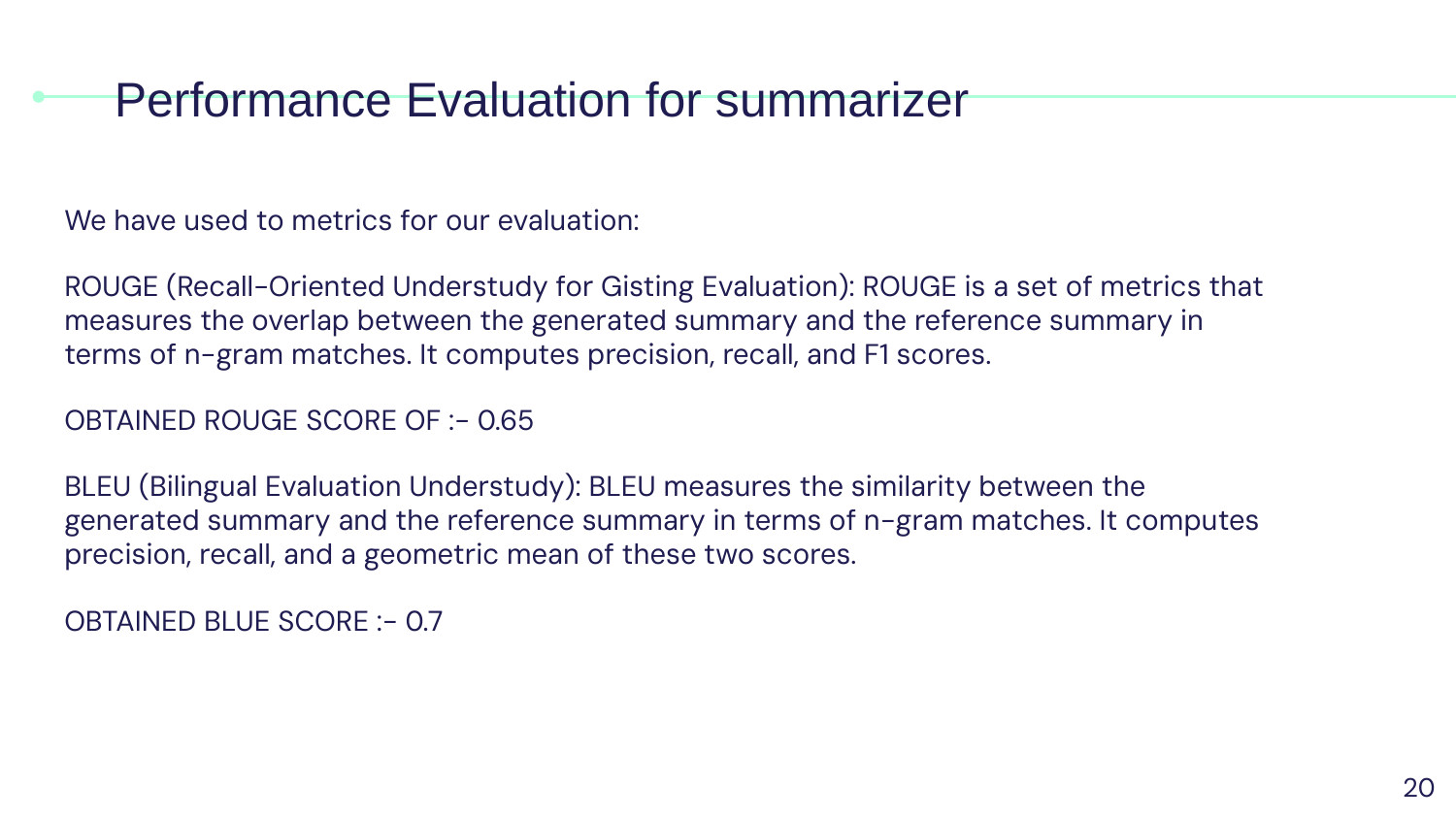

# Performance Evaluation for summarizer
We have used to metrics for our evaluation:
ROUGE (Recall-Oriented Understudy for Gisting Evaluation): ROUGE is a set of metrics that measures the overlap between the generated summary and the reference summary in terms of n-gram matches. It computes precision, recall, and F1 scores.
OBTAINED ROUGE SCORE OF :- 0.65
BLEU (Bilingual Evaluation Understudy): BLEU measures the similarity between the generated summary and the reference summary in terms of n-gram matches. It computes precision, recall, and a geometric mean of these two scores.
OBTAINED BLUE SCORE :- 0.7

20